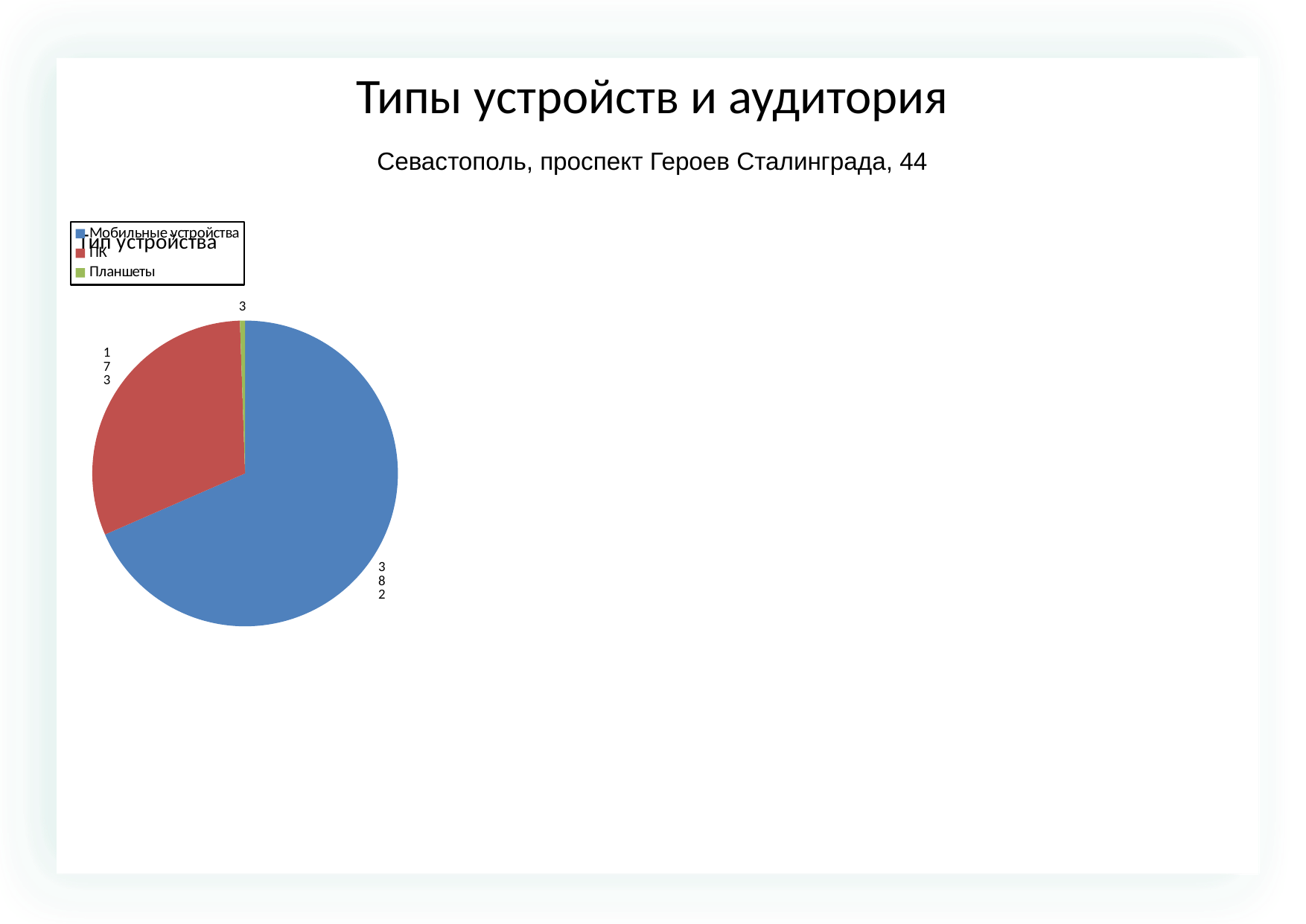

Типы устройств и аудитория
Севастополь, проспект Героев Сталинграда, 44

### Chart: Тип устройства

| Category |  |
|---|---|
| Мобильные устройства | 382.0 |
| ПК | 173.0 |
| Планшеты | 3.0 |